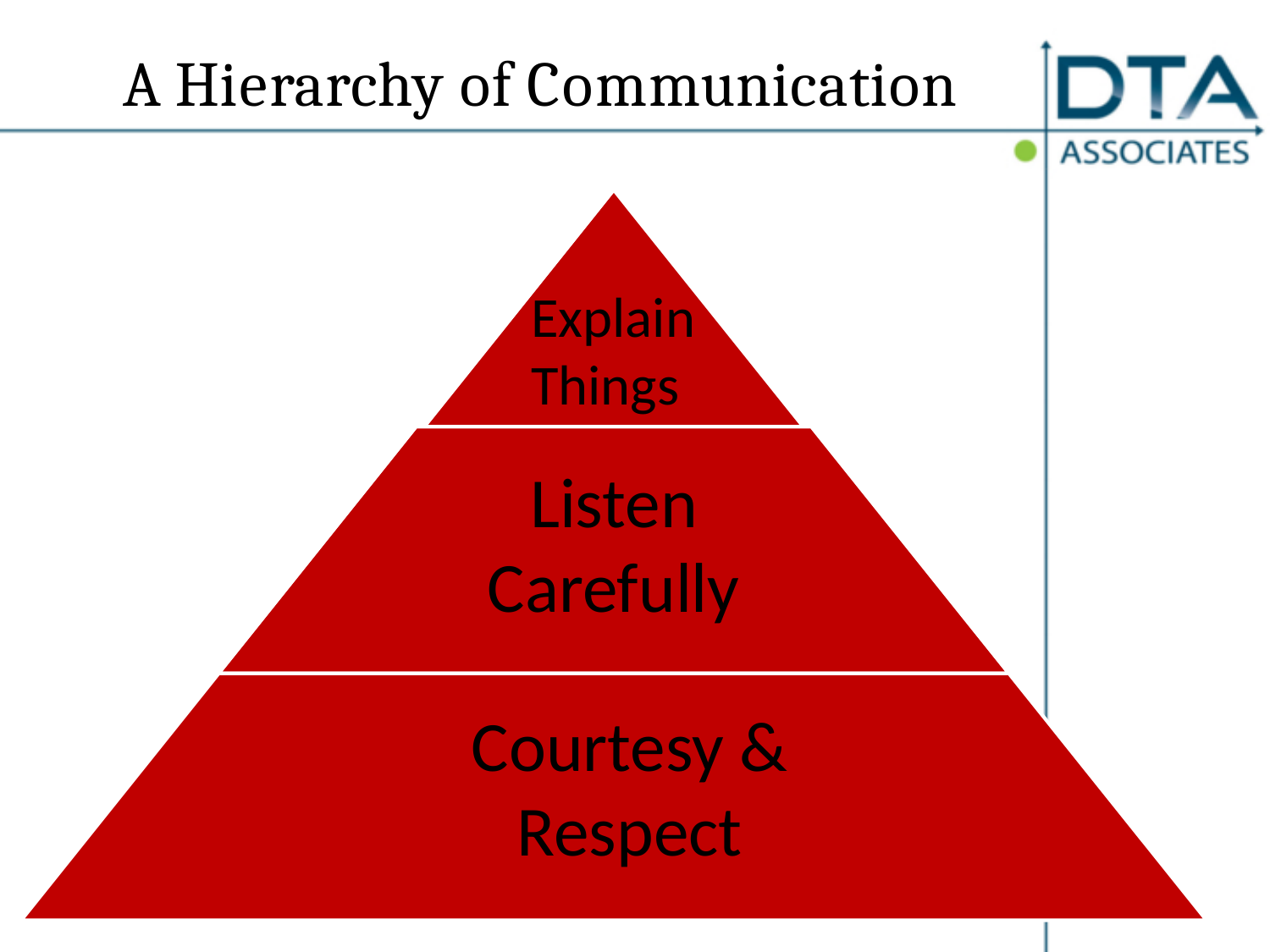

# A Hierarchy of Communication

Explain Things
Listen Carefully
Courtesy & Respect